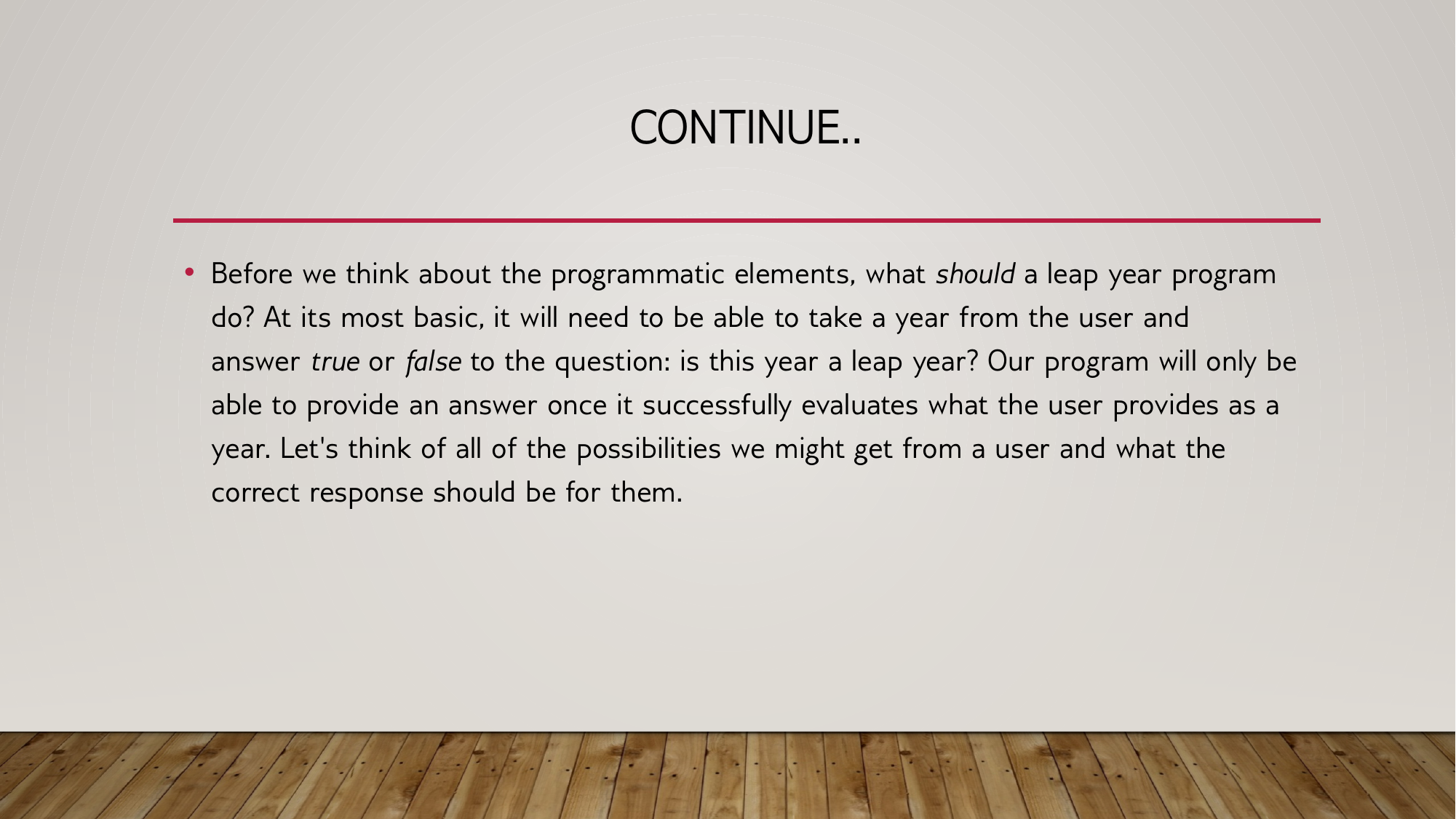

# Continue..
Before we think about the programmatic elements, what should a leap year program do? At its most basic, it will need to be able to take a year from the user and answer true or false to the question: is this year a leap year? Our program will only be able to provide an answer once it successfully evaluates what the user provides as a year. Let's think of all of the possibilities we might get from a user and what the correct response should be for them.